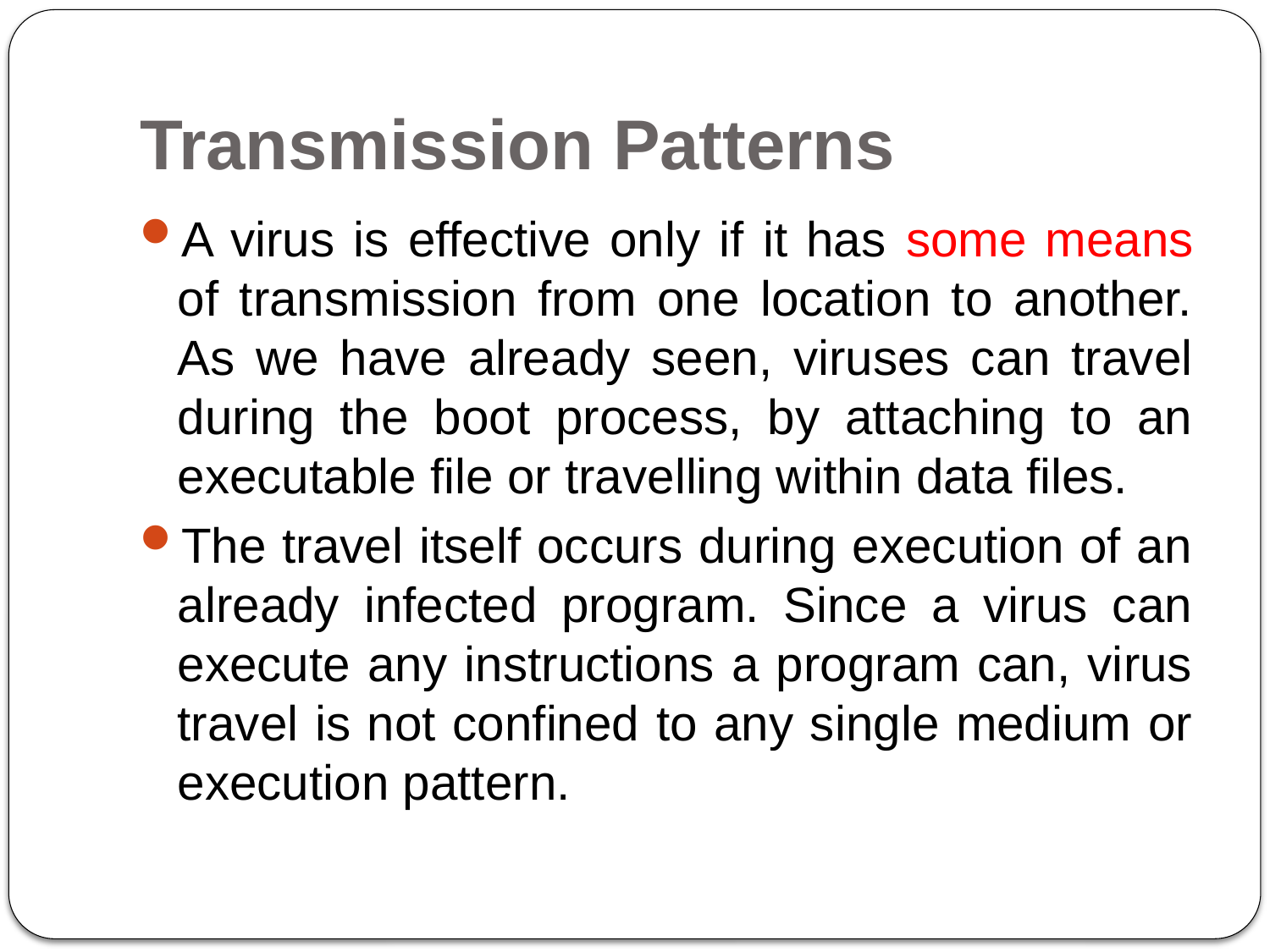

# Transmission Patterns
A virus is effective only if it has some means of transmission from one location to another. As we have already seen, viruses can travel during the boot process, by attaching to an executable file or travelling within data files.
The travel itself occurs during execution of an already infected program. Since a virus can execute any instructions a program can, virus travel is not confined to any single medium or execution pattern.